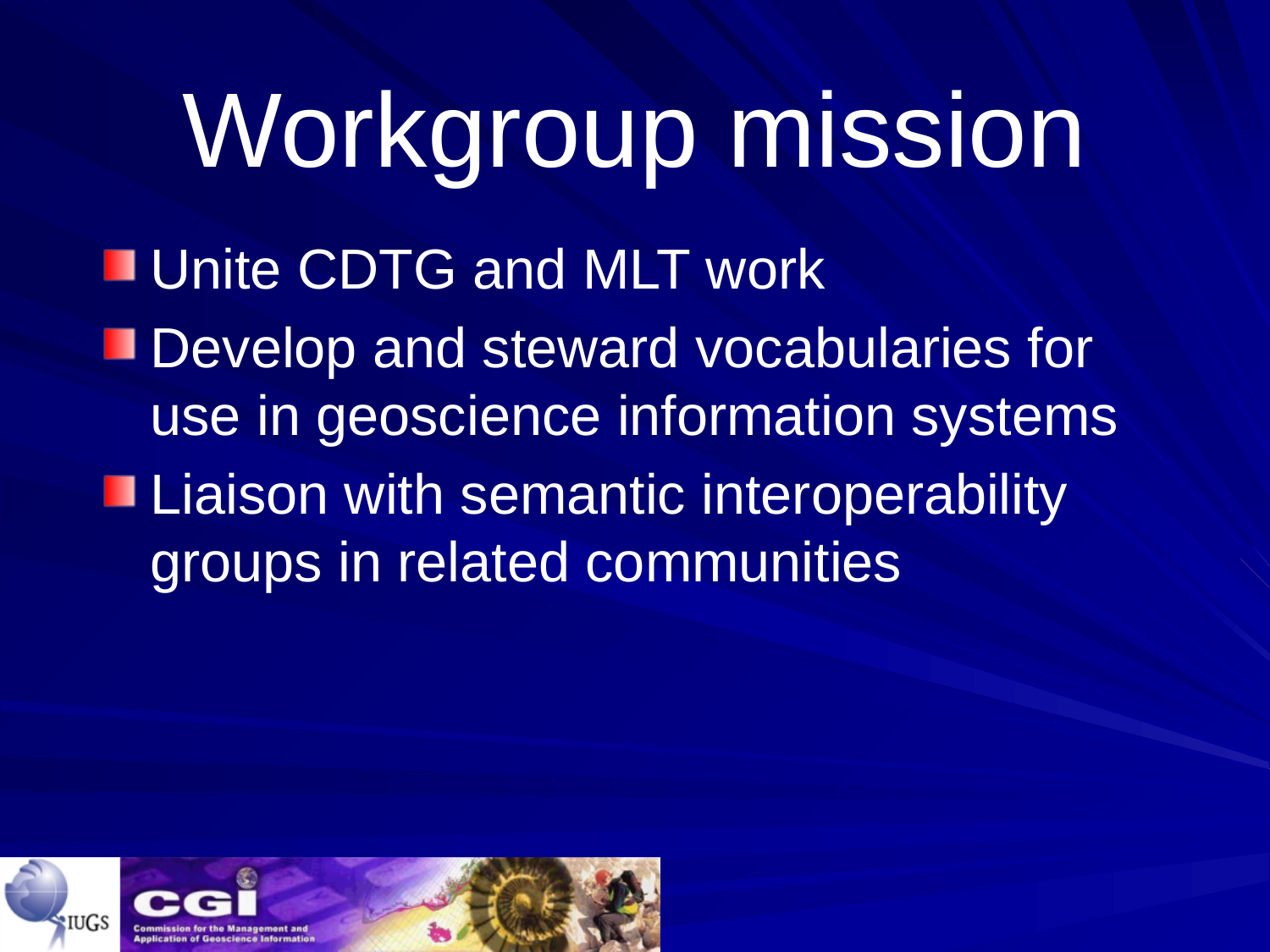

# Workgroup mission
Unite CDTG and MLT work
Develop and steward vocabularies for use in geoscience information systems
Liaison with semantic interoperability groups in related communities